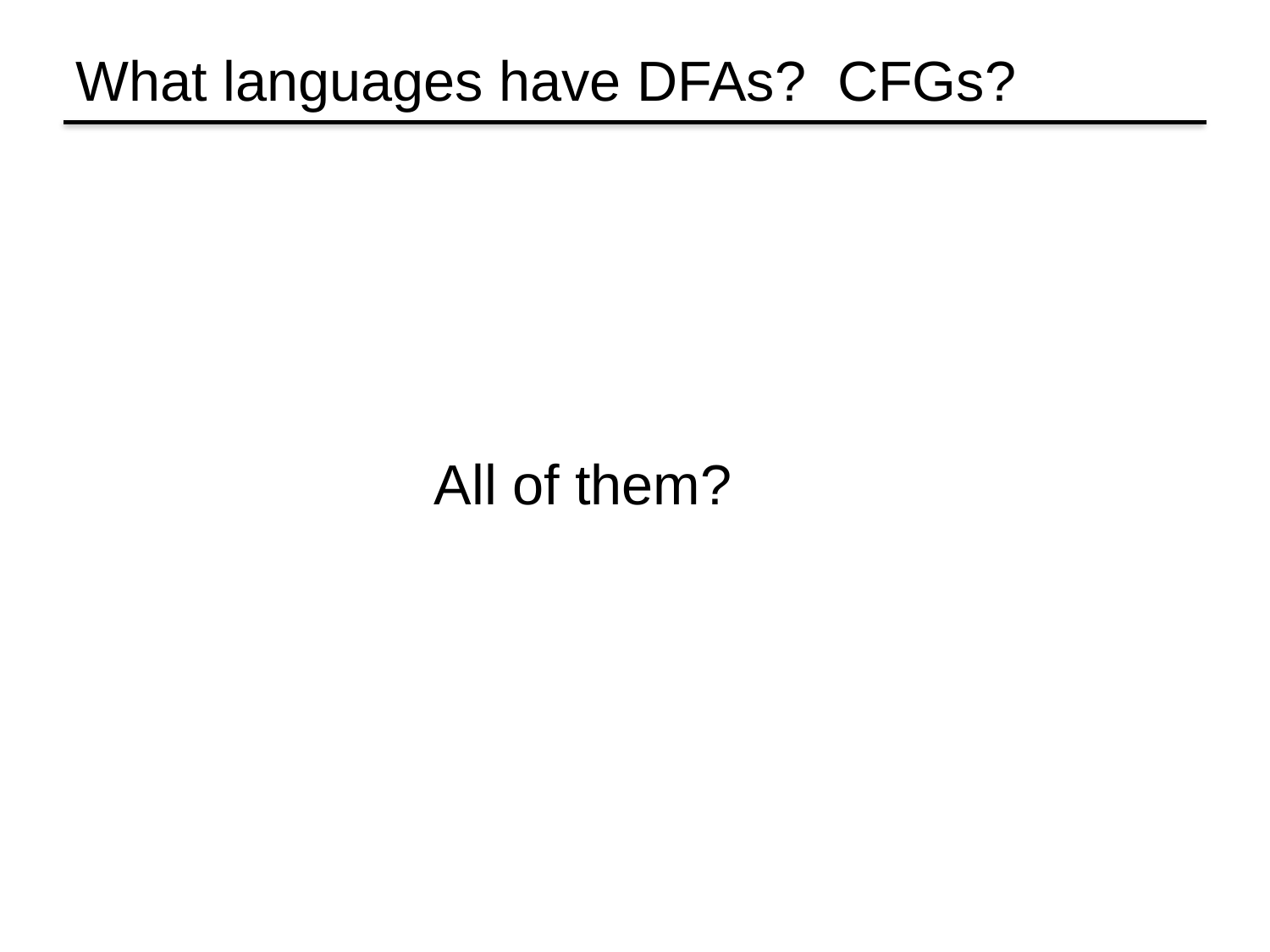

# What languages have DFAs?  CFGs?
All of them?